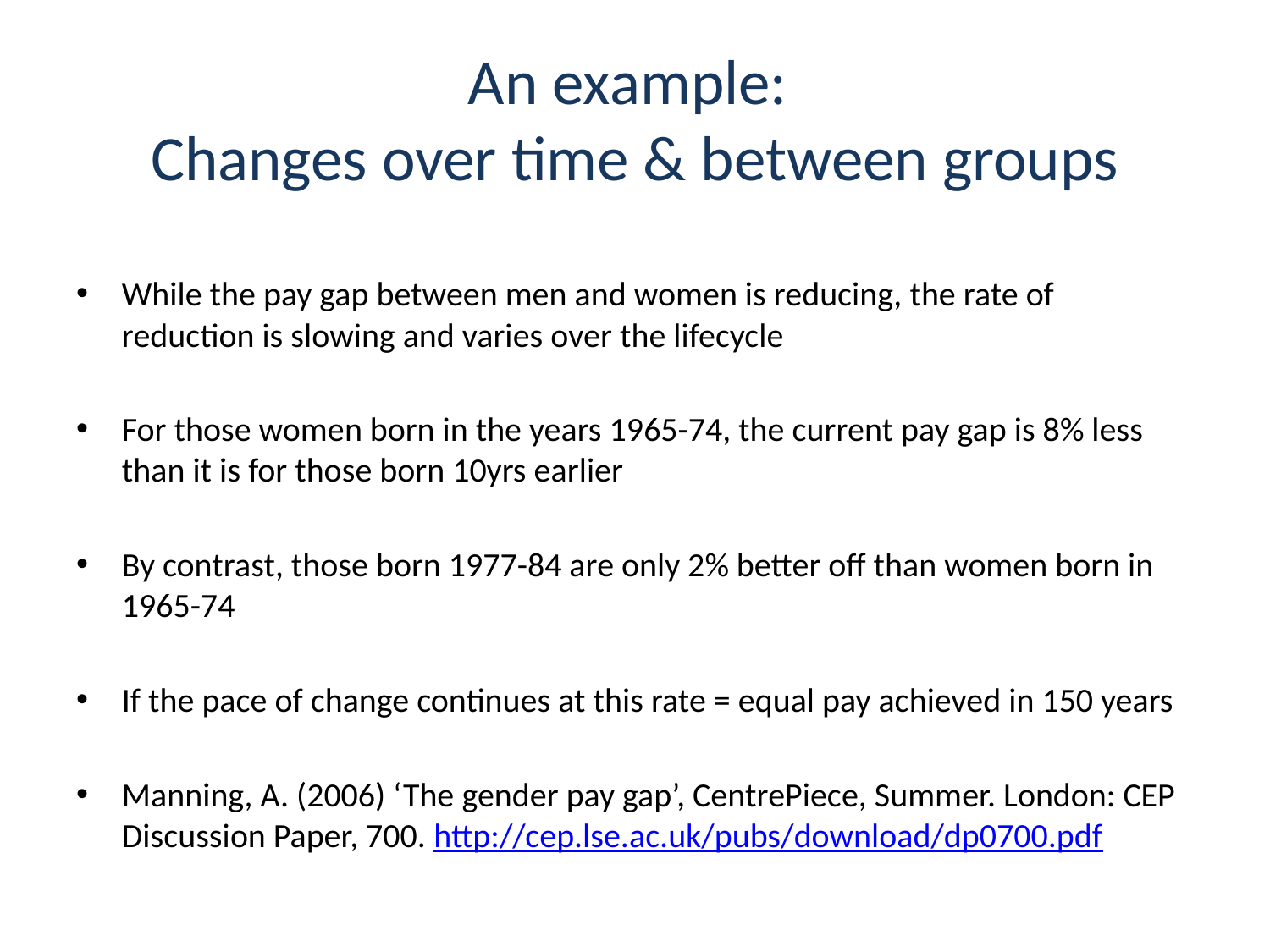

# An example: Changes over time & between groups
While the pay gap between men and women is reducing, the rate of reduction is slowing and varies over the lifecycle

For those women born in the years 1965-74, the current pay gap is 8% less than it is for those born 10yrs earlier

By contrast, those born 1977-84 are only 2% better off than women born in 1965-74

If the pace of change continues at this rate = equal pay achieved in 150 years

Manning, A. (2006) ‘The gender pay gap’, CentrePiece, Summer. London: CEP Discussion Paper, 700. http://cep.lse.ac.uk/pubs/download/dp0700.pdf